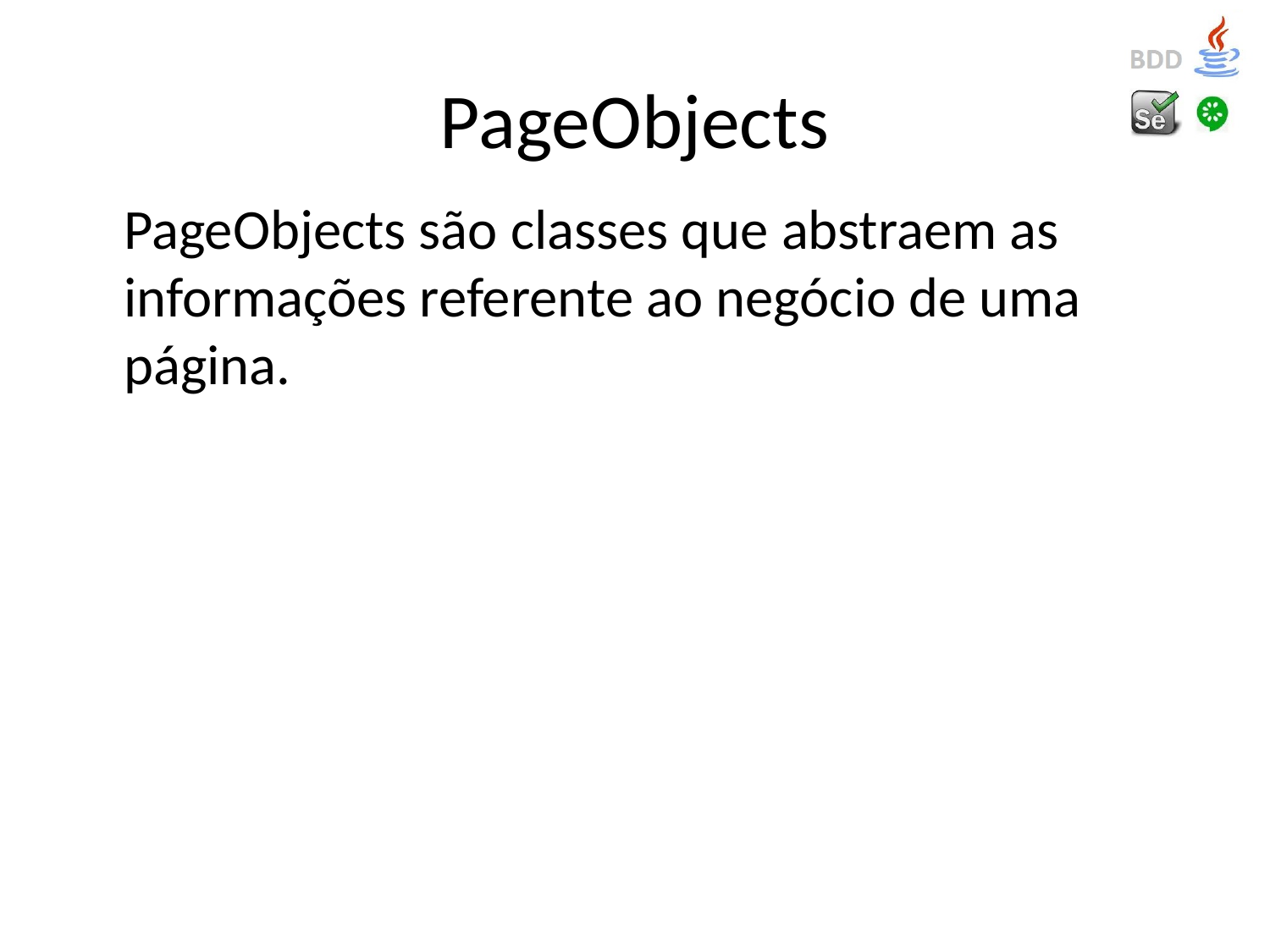

# PageObjects
PageObjects são classes que abstraem as informações referente ao negócio de uma página.